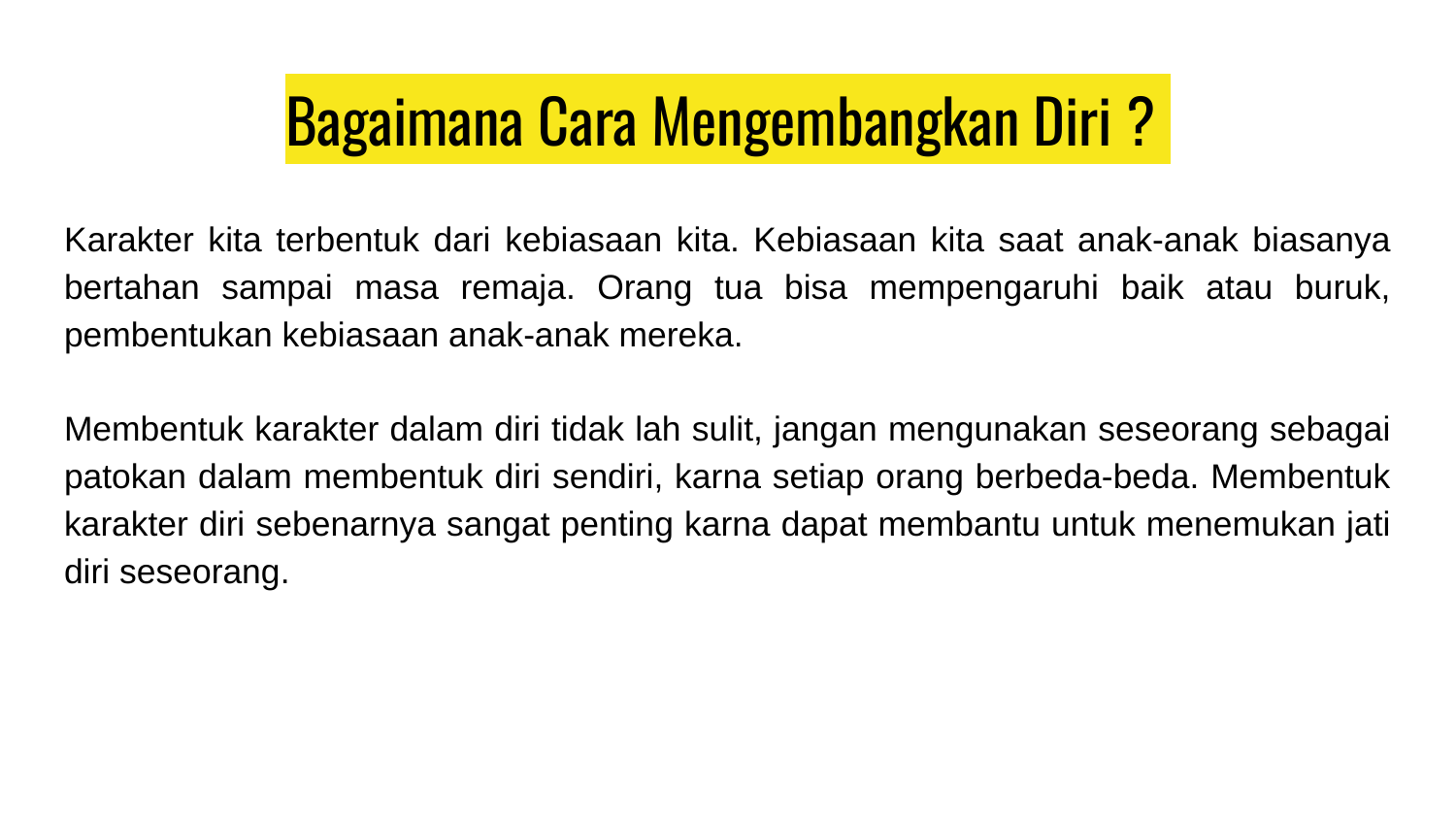

# Bagaimana Cara Mengembangkan Diri ?
Karakter kita terbentuk dari kebiasaan kita. Kebiasaan kita saat anak-anak biasanya bertahan sampai masa remaja. Orang tua bisa mempengaruhi baik atau buruk, pembentukan kebiasaan anak-anak mereka.

Membentuk karakter dalam diri tidak lah sulit, jangan mengunakan seseorang sebagai patokan dalam membentuk diri sendiri, karna setiap orang berbeda-beda. Membentuk karakter diri sebenarnya sangat penting karna dapat membantu untuk menemukan jati diri seseorang.